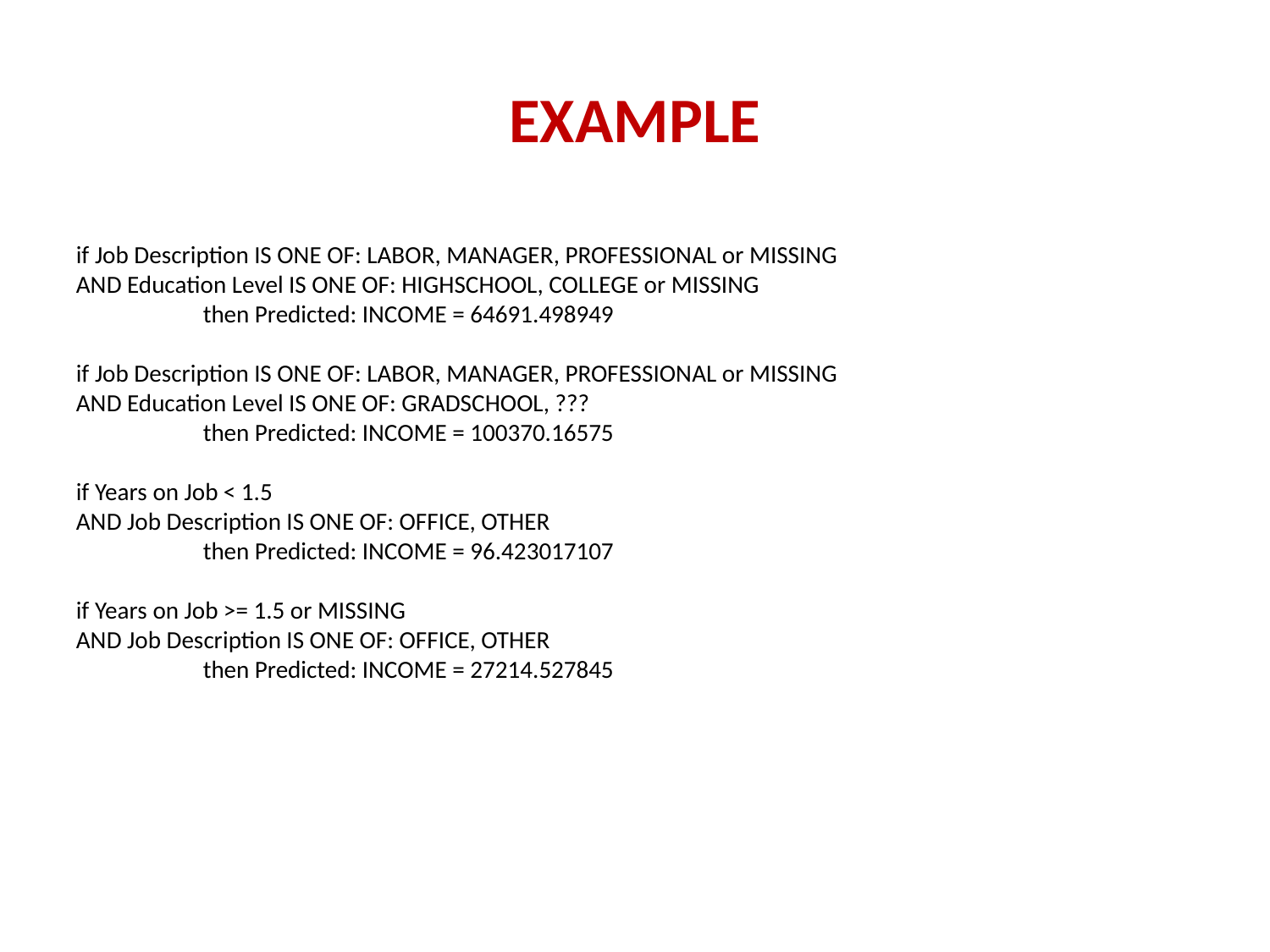

# EXAMPLE
if Job Description IS ONE OF: LABOR, MANAGER, PROFESSIONAL or MISSING
AND Education Level IS ONE OF: HIGHSCHOOL, COLLEGE or MISSING
	then Predicted: INCOME = 64691.498949

if Job Description IS ONE OF: LABOR, MANAGER, PROFESSIONAL or MISSING
AND Education Level IS ONE OF: GRADSCHOOL, ???
	then Predicted: INCOME = 100370.16575

if Years on Job < 1.5
AND Job Description IS ONE OF: OFFICE, OTHER
	then Predicted: INCOME = 96.423017107

if Years on Job >= 1.5 or MISSING
AND Job Description IS ONE OF: OFFICE, OTHER
	then Predicted: INCOME = 27214.527845